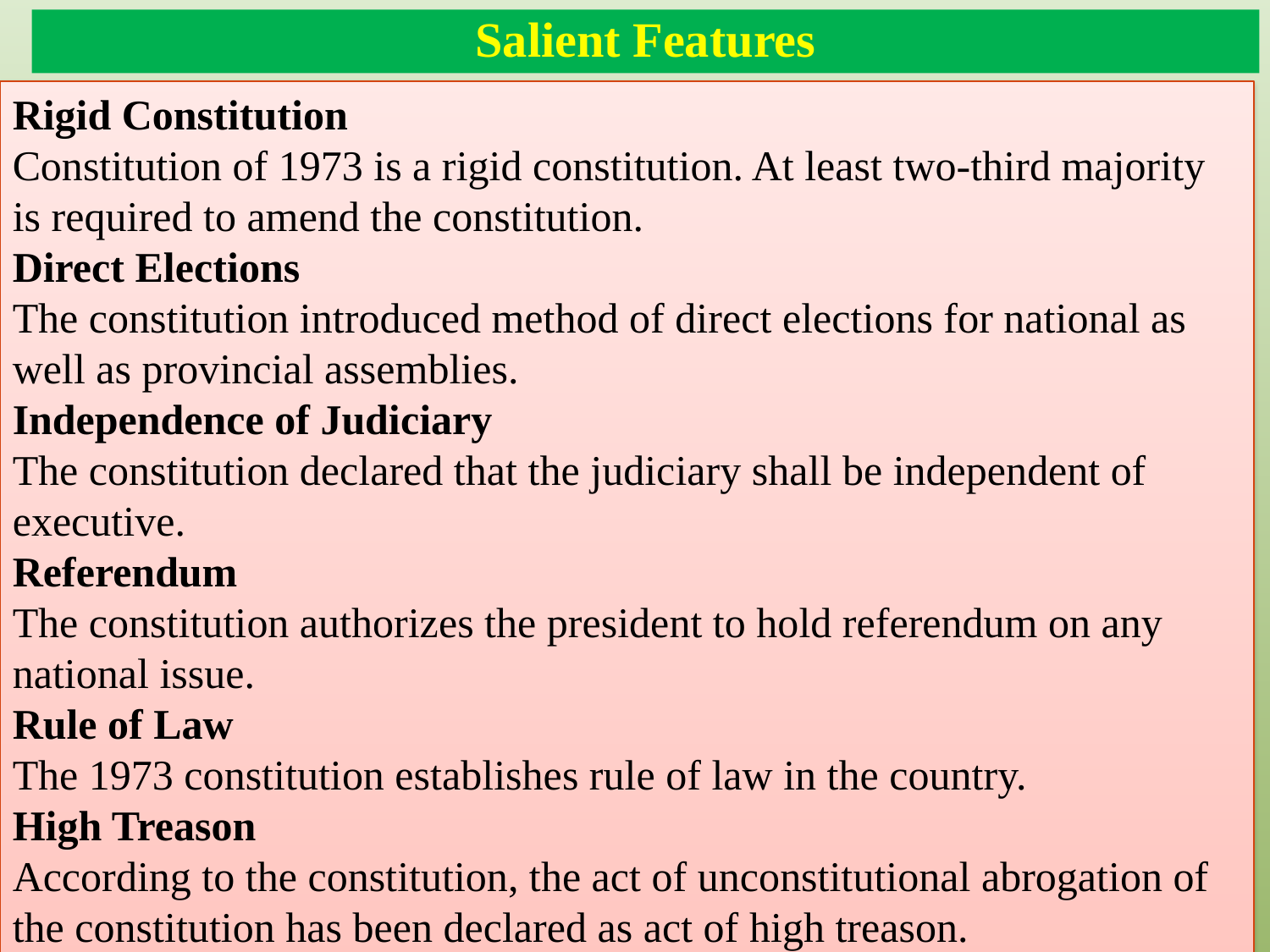

# Salient Features
Rigid Constitution
Constitution of 1973 is a rigid constitution. At least two-third majority is required to amend the constitution.
Direct Elections
The constitution introduced method of direct elections for national as well as provincial assemblies.
Independence of Judiciary
The constitution declared that the judiciary shall be independent of executive.
Referendum
The constitution authorizes the president to hold referendum on any national issue.
Rule of Law
The 1973 constitution establishes rule of law in the country.
High Treason
According to the constitution, the act of unconstitutional abrogation of the constitution has been declared as act of high treason.